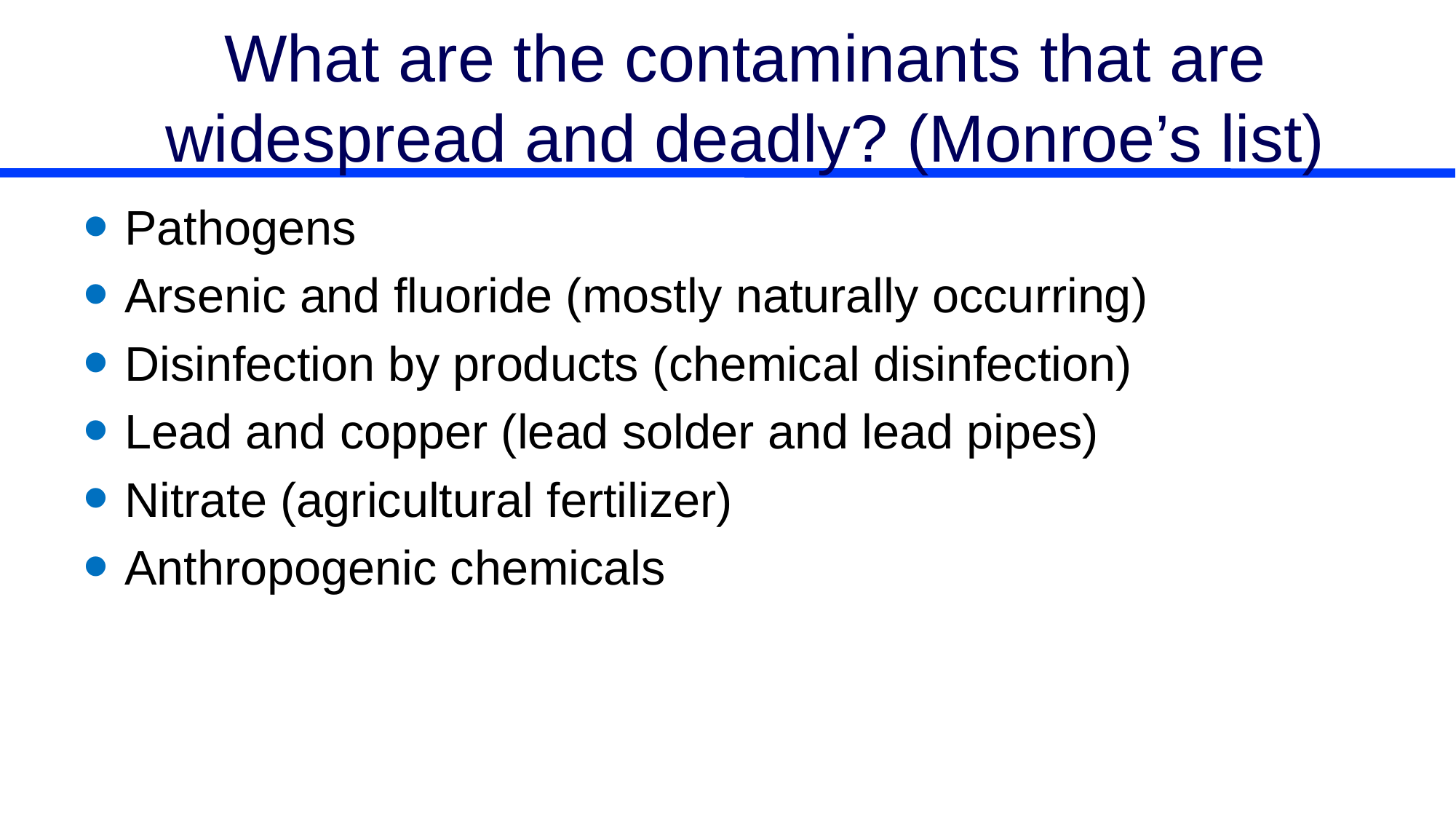

# What are the contaminants that are widespread and deadly? (Monroe’s list)
Pathogens
Arsenic and fluoride (mostly naturally occurring)
Disinfection by products (chemical disinfection)
Lead and copper (lead solder and lead pipes)
Nitrate (agricultural fertilizer)
Anthropogenic chemicals